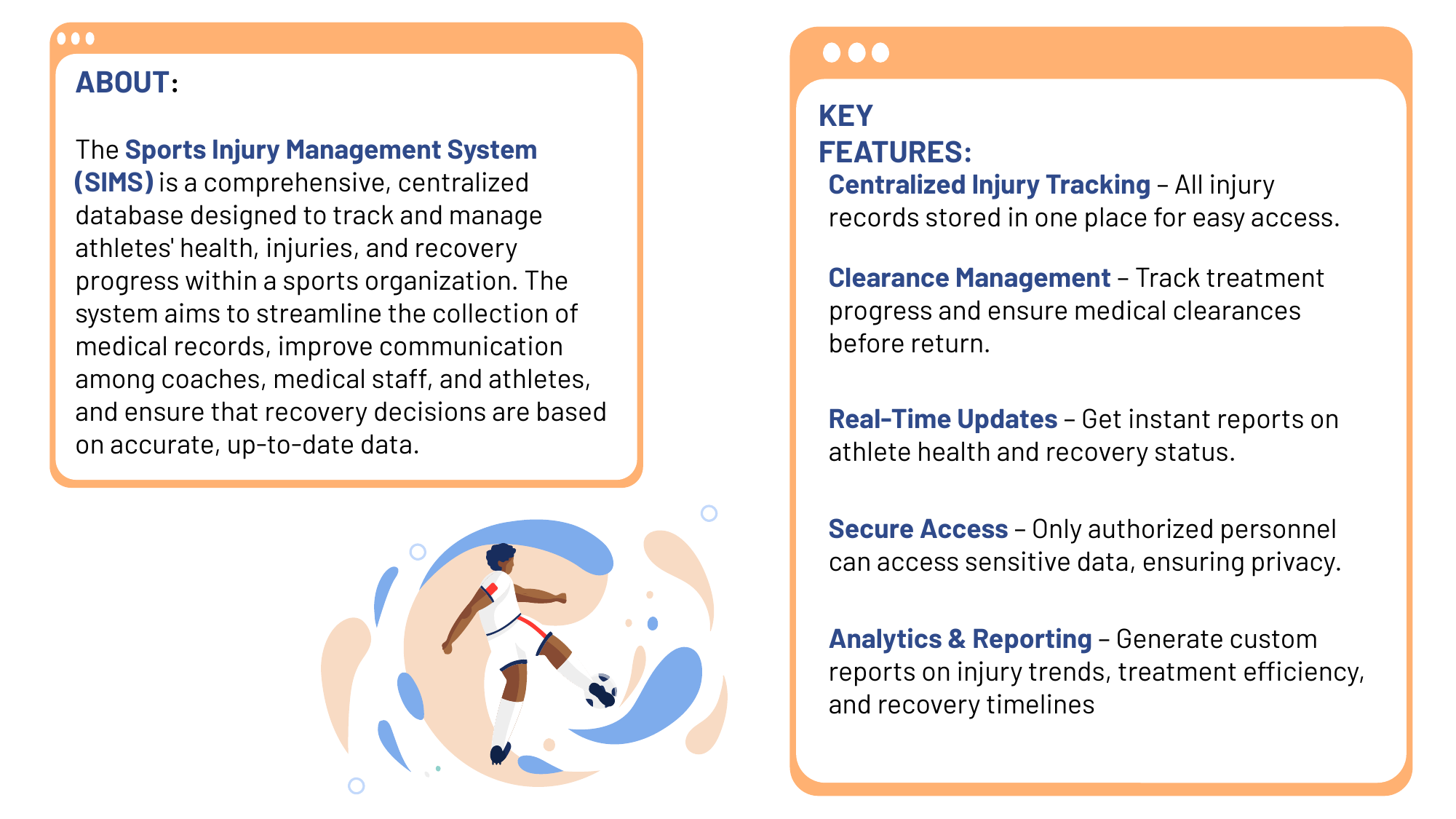

ABOUT:

The Sports Injury Management System (SIMS) is a comprehensive, centralized database designed to track and manage athletes' health, injuries, and recovery progress within a sports organization. The system aims to streamline the collection of medical records, improve communication among coaches, medical staff, and athletes, and ensure that recovery decisions are based on accurate, up-to-date data.
KEY FEATURES:
Centralized Injury Tracking – All injury records stored in one place for easy access.
Clearance Management – Track treatment progress and ensure medical clearances before return.
Real-Time Updates – Get instant reports on athlete health and recovery status.

Secure Access – Only authorized personnel can access sensitive data, ensuring privacy.

Analytics & Reporting – Generate custom reports on injury trends, treatment efficiency, and recovery timelines